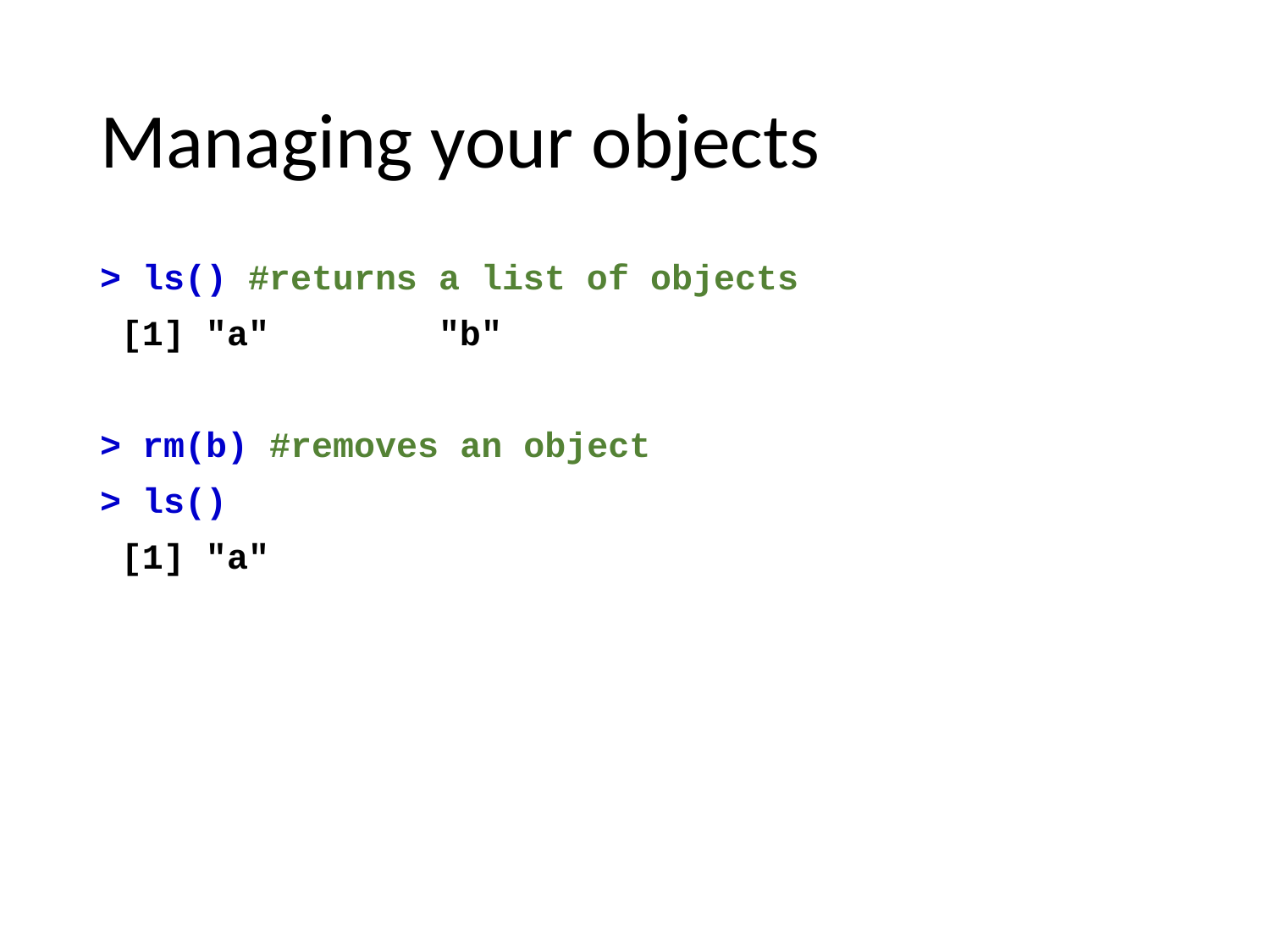

# Managing your objects
> ls() #returns a list of objects
 [1] "a"        "b"

> rm(b) #removes an object
> ls()
 [1] "a"